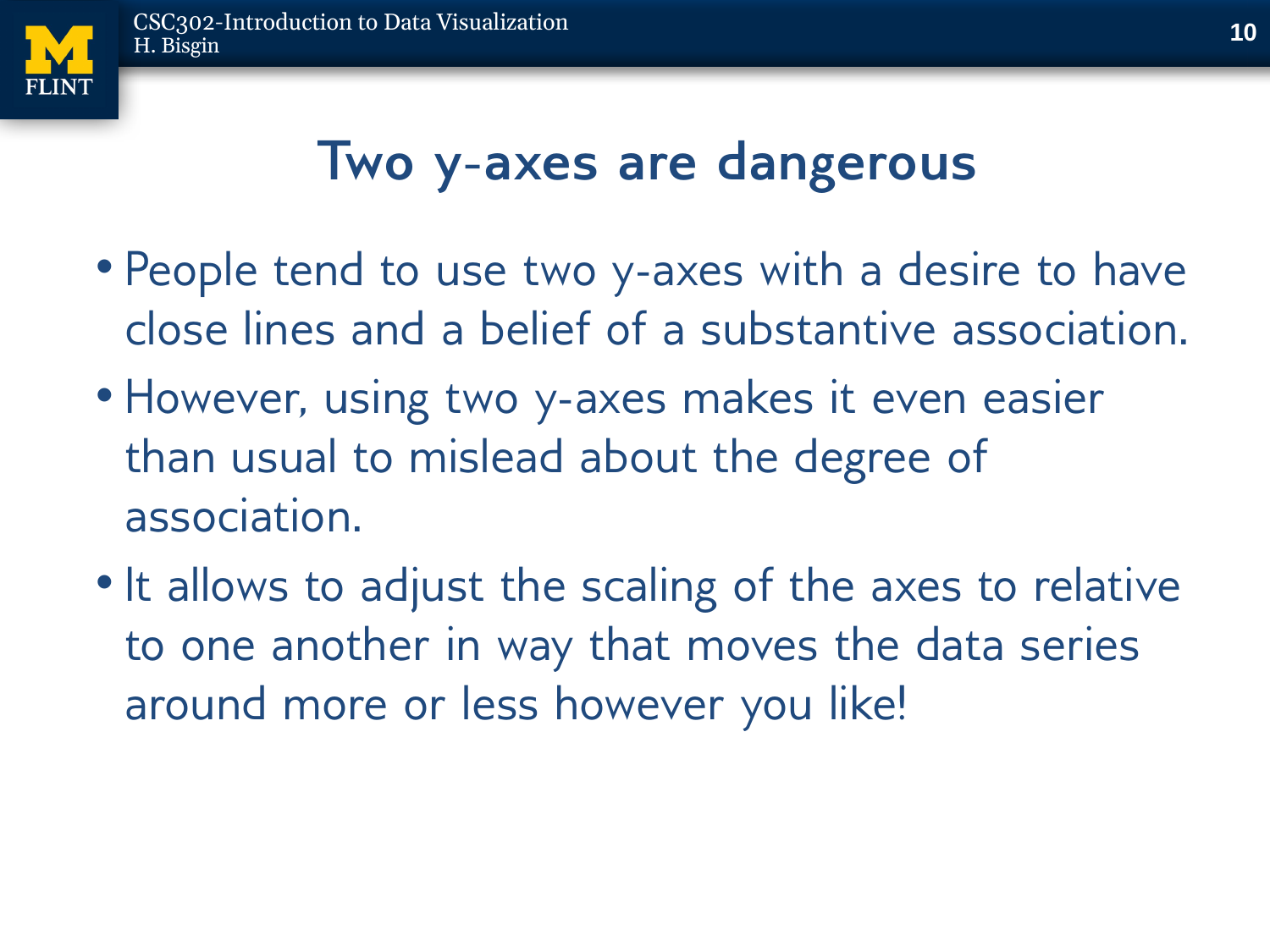

10
# Two y-axes are dangerous
People tend to use two y-axes with a desire to have close lines and a belief of a substantive association.
However, using two y-axes makes it even easier than usual to mislead about the degree of association.
It allows to adjust the scaling of the axes to relative to one another in way that moves the data series around more or less however you like!